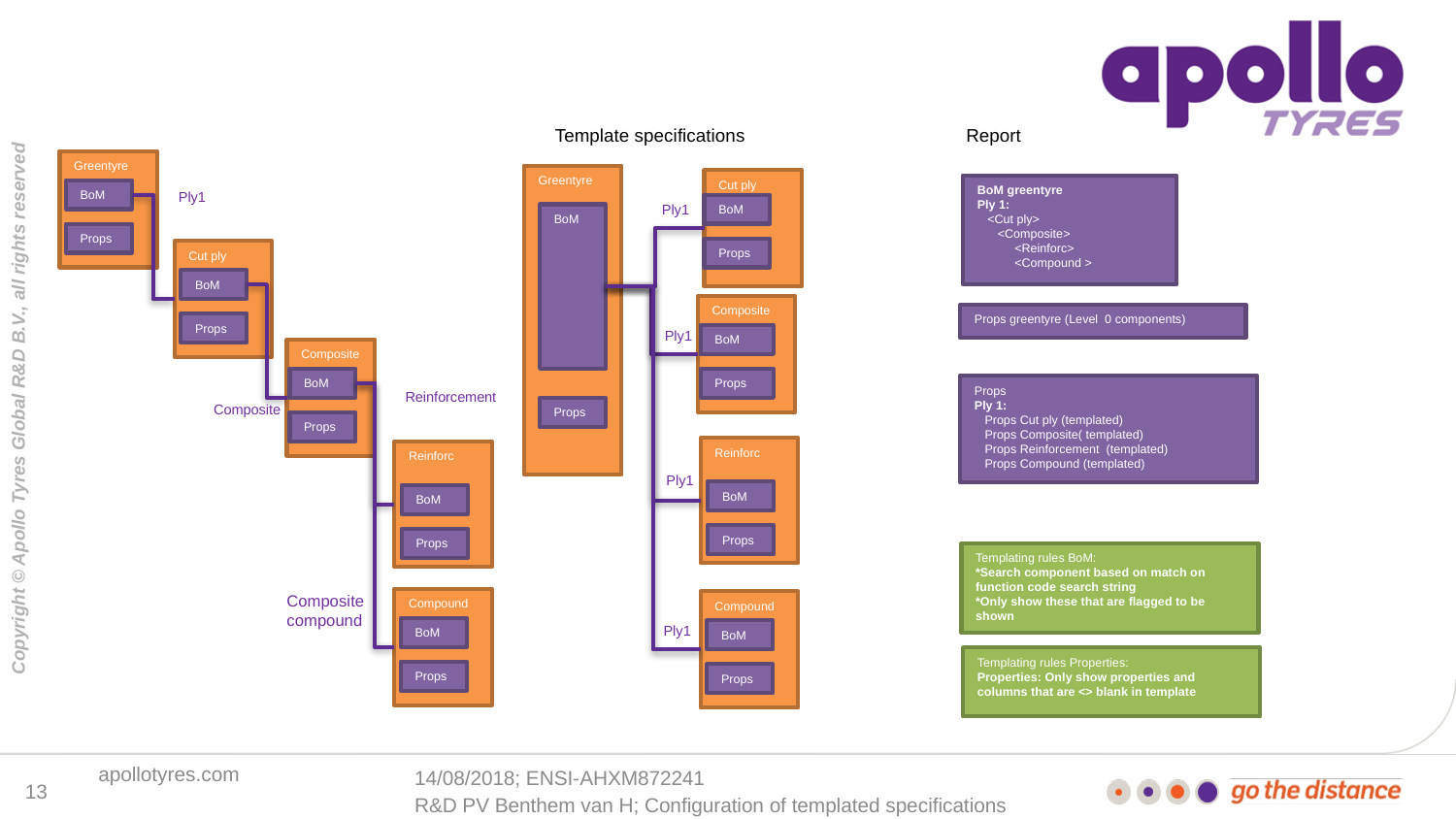

#
Template specifications
Report
Greentyre
Greentyre
Cut ply
BoM greentyre
Ply 1:
   <Cut ply>
      <Composite>
           <Reinforc>
           <Compound >
BoM
Ply1
Ply1
BoM
BoM
Props
Props
Cut ply
BoM
Composite
Props greentyre (Level  0 components)

Props
Ply1
BoM
Composite
BoM
Props
Props
Ply 1:
   Props Cut ply (templated)
   Props Composite( templated)
   Props Reinforcement  (templated)
   Props Compound (templated)

Reinforcement
Composite
Props
Props
Reinforc
Reinforc
Ply1
BoM
BoM
Props
Props
Templating rules BoM:
*Search component based on match on function code search string
*Only show these that are flagged to be shown

Composite
compound
Compound
Compound
Ply1
BoM
BoM
Templating rules Properties:
Properties: Only show properties and columns that are <> blank in template

Props
Props
14/08/2018; ENSI-AHXM872241
13
R&D PV Benthem van H; Configuration of templated specifications